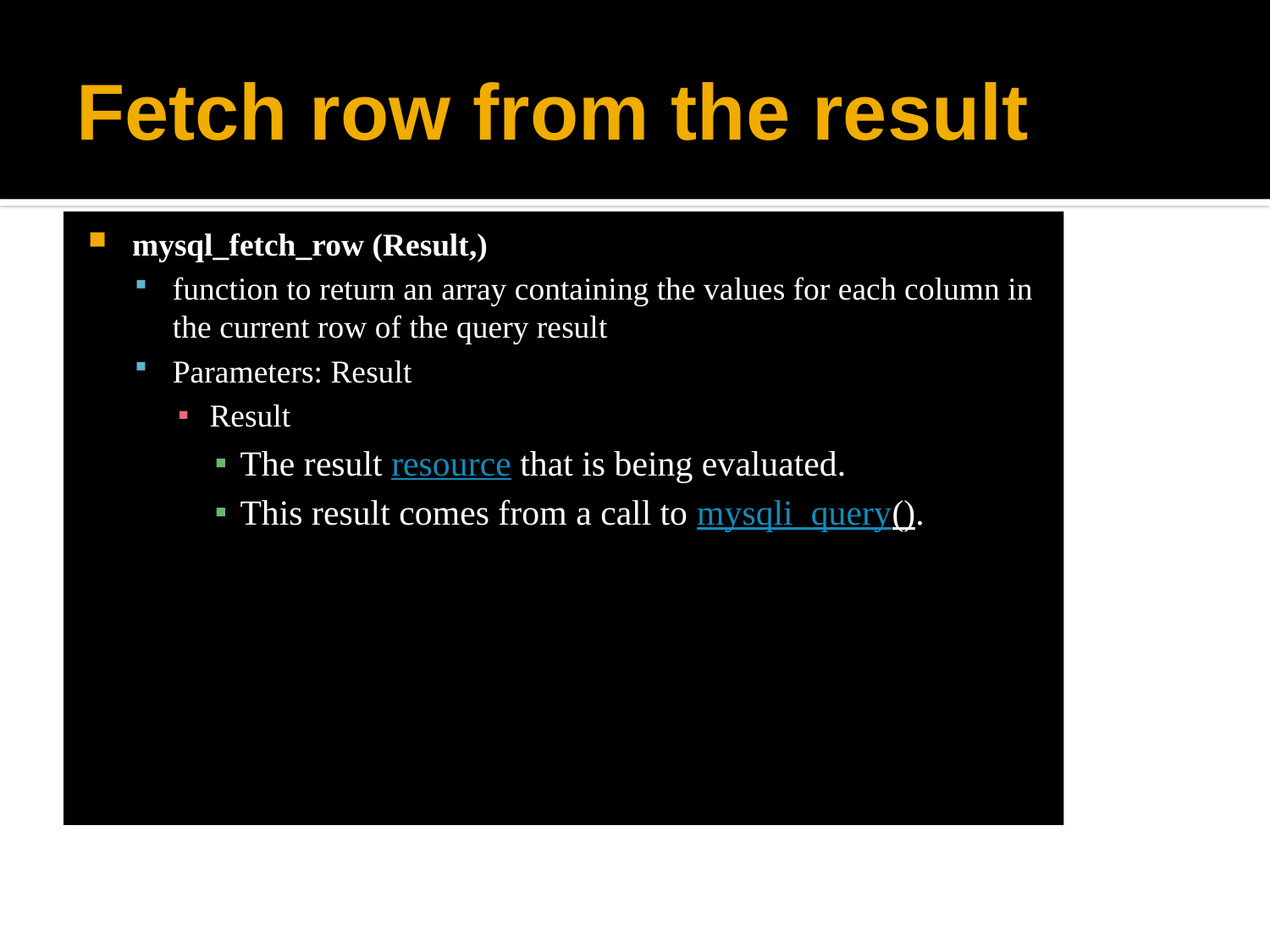

# Fetch row from the result
mysql_fetch_row (Result,)
function to return an array containing the values for each column in the current row of the query result
Parameters: Result
Result
The result resource that is being evaluated.
This result comes from a call to mysqli_query().